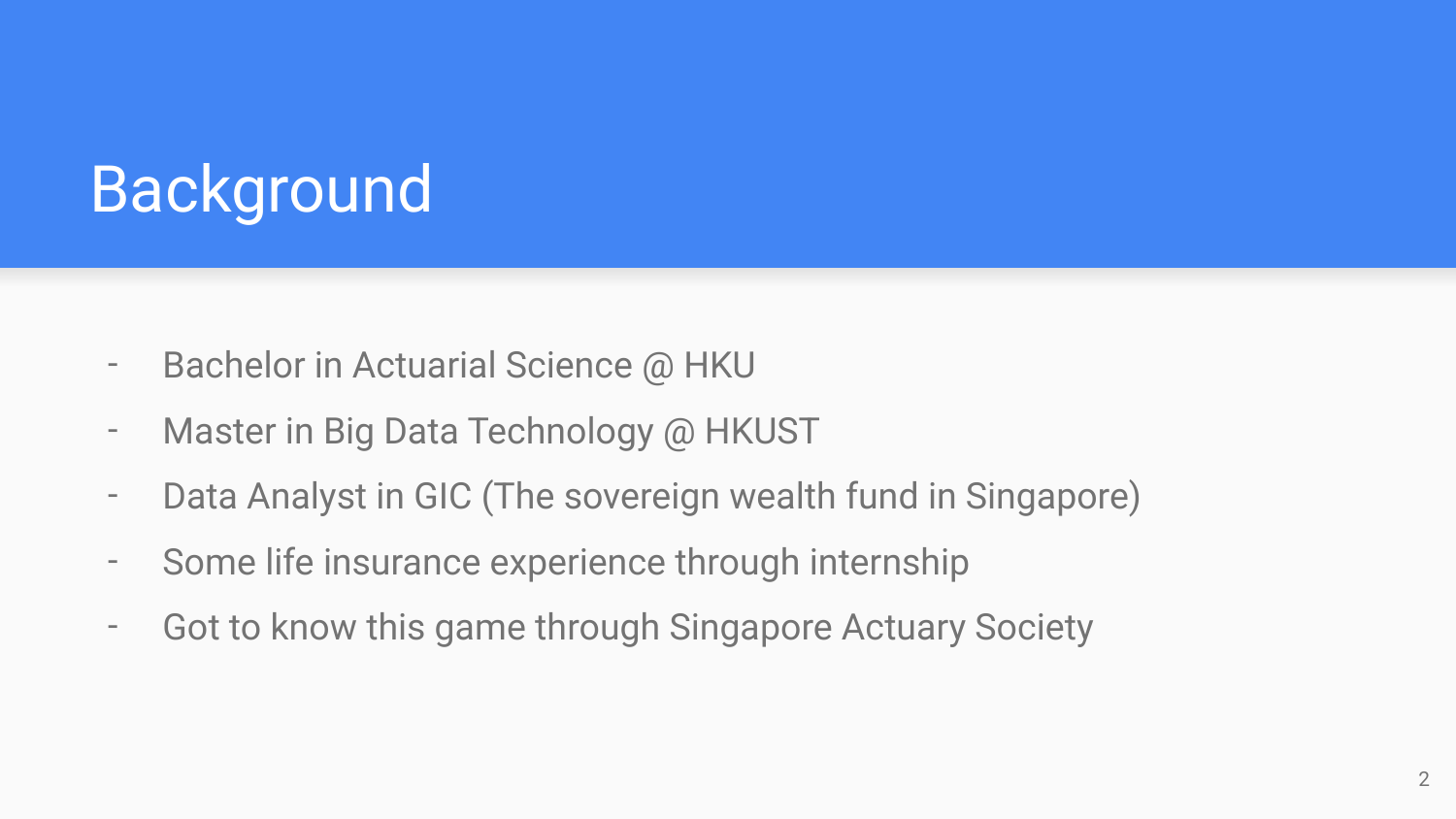

# Background
Bachelor in Actuarial Science @ HKU
Master in Big Data Technology @ HKUST
Data Analyst in GIC (The sovereign wealth fund in Singapore)
Some life insurance experience through internship
Got to know this game through Singapore Actuary Society
2